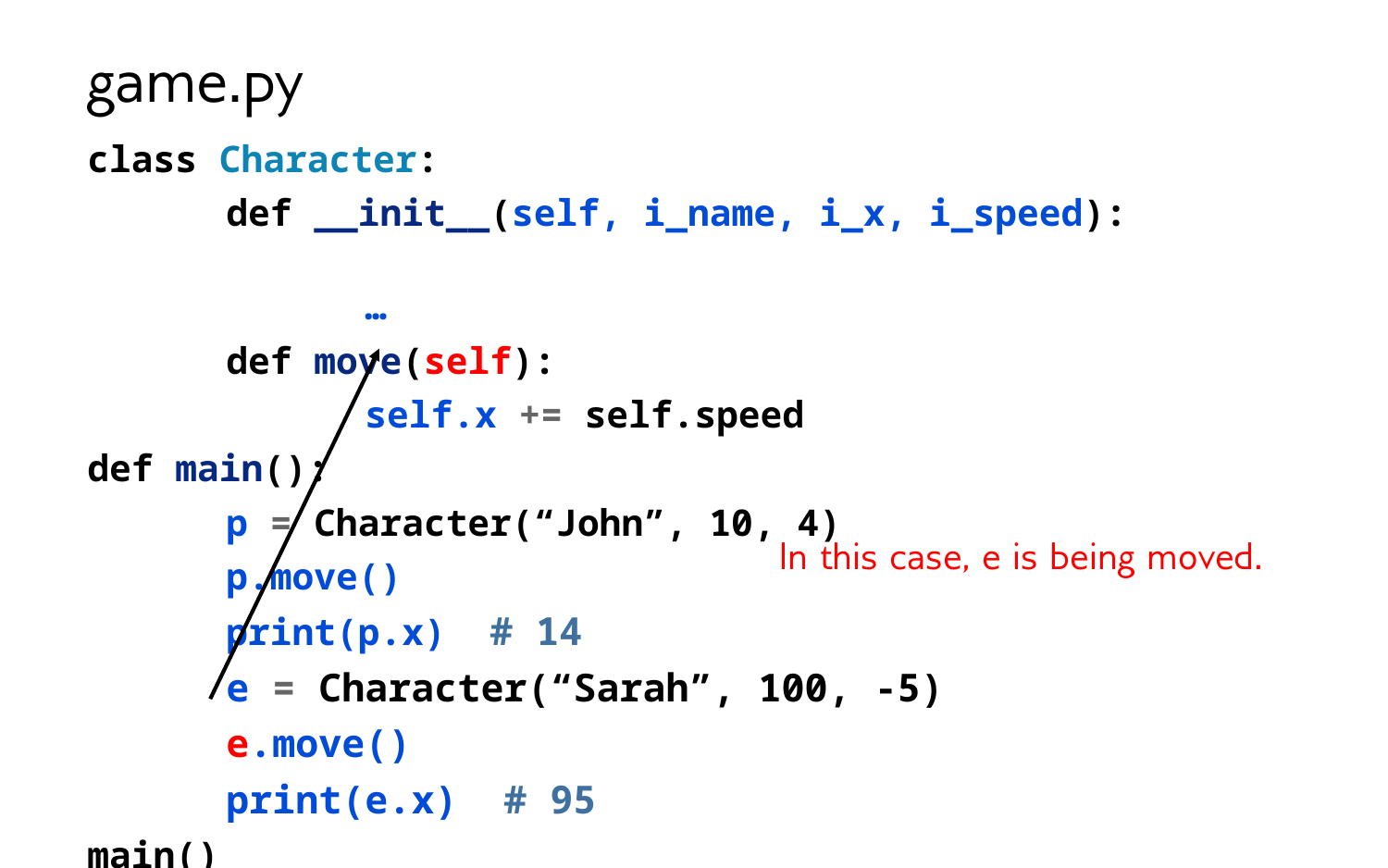

# game.py
class Character:
	def __init__(self, i_name, i_x, i_speed):
		…
	def move(self):
		self.x += self.speed
def main():
	p = Character(“John”, 10, 4)
	p.move()
	print(p.x)  # 14
	e = Character(“Sarah”, 100, -5)
	e.move()
	print(e.x)  # 95
main()
In this case, e is being moved.